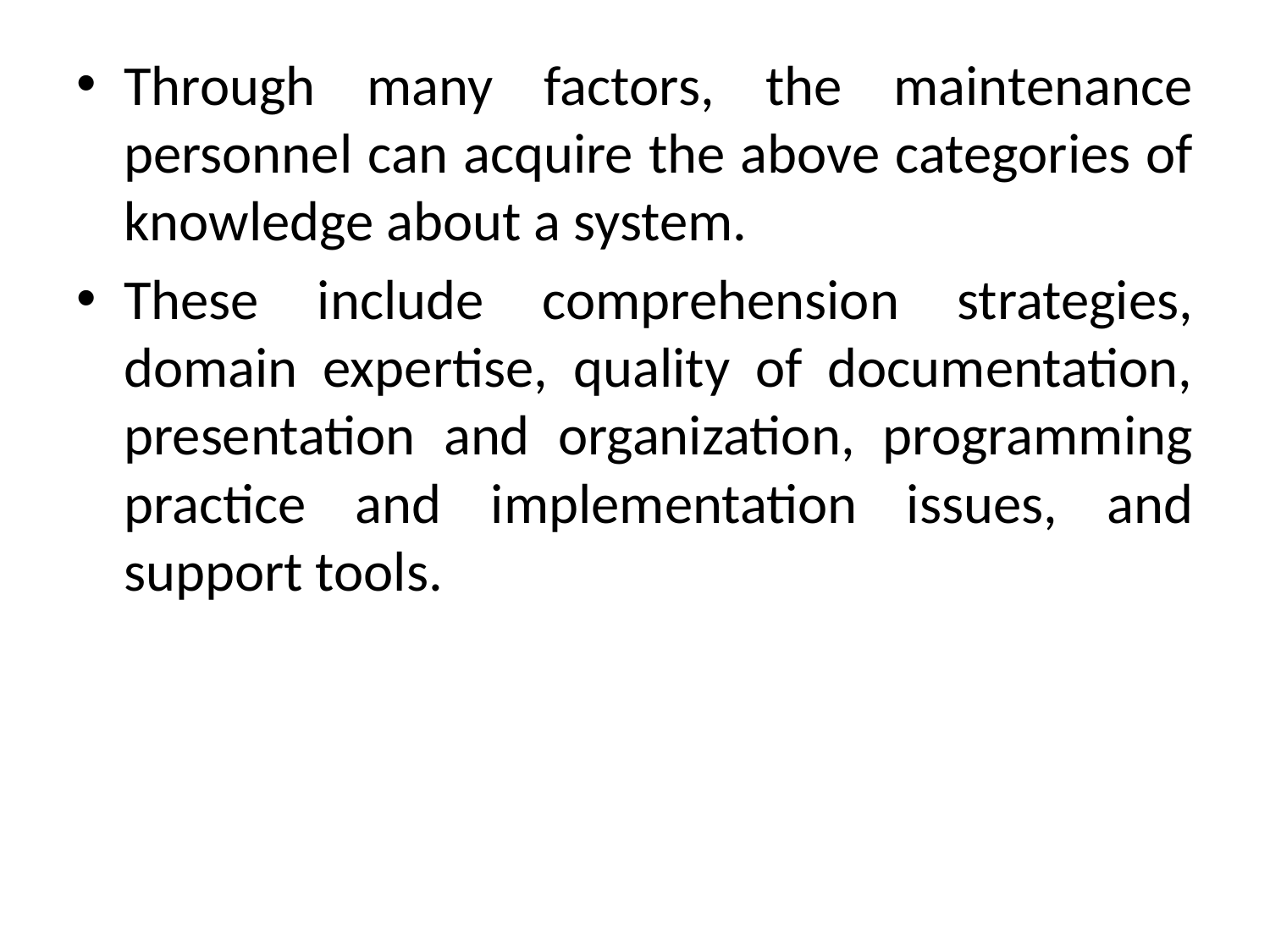

Through many factors, the maintenance personnel can acquire the above categories of knowledge about a system.
These include comprehension strategies, domain expertise, quality of documentation, presentation and organization, programming practice and implementation issues, and support tools.